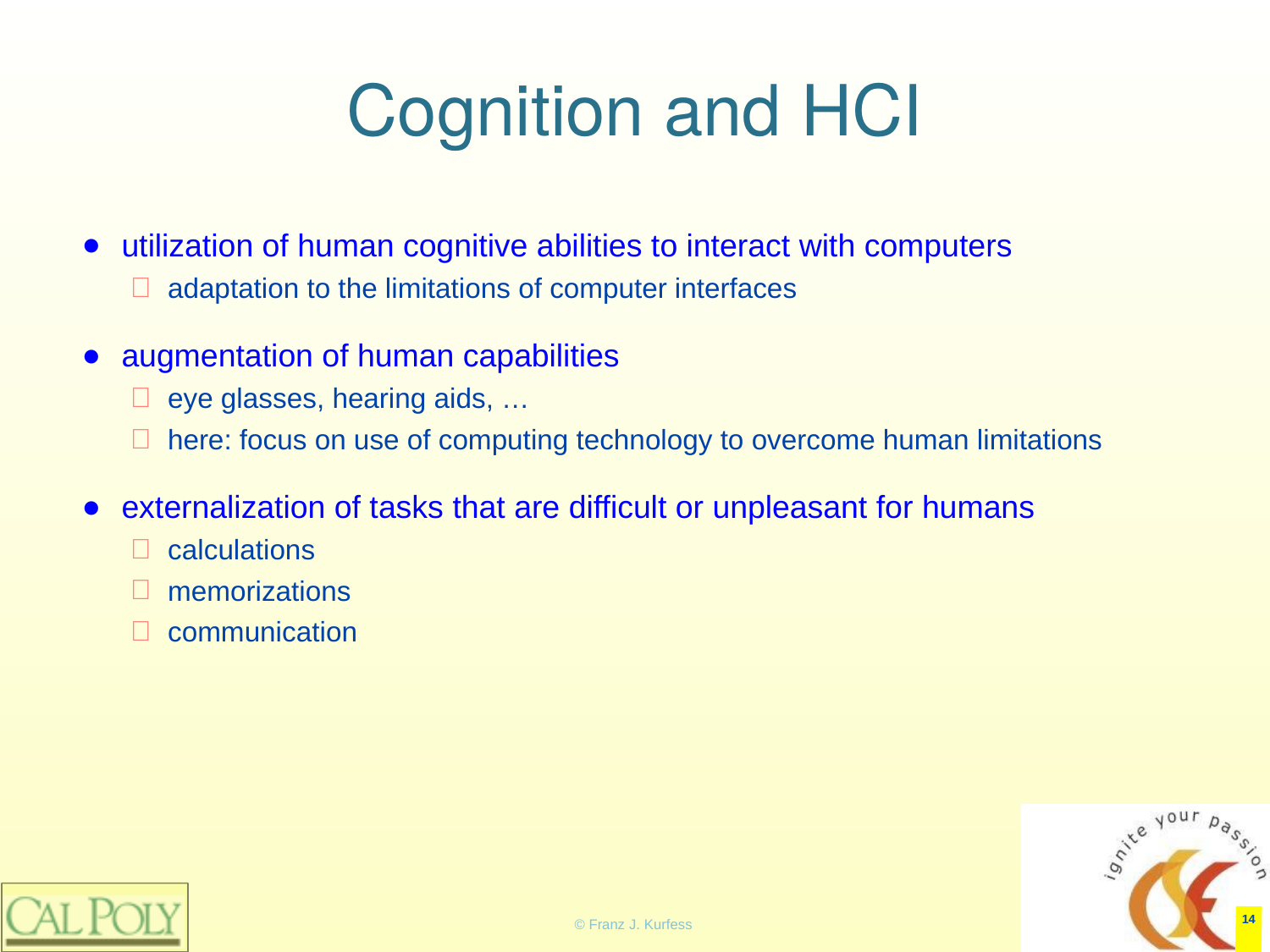

# Cognition and HCI
utilization of human cognitive abilities to interact with computers
adaptation to the limitations of computer interfaces
augmentation of human capabilities
eye glasses, hearing aids, …
here: focus on use of computing technology to overcome human limitations
externalization of tasks that are difficult or unpleasant for humans
calculations
memorizations
communication
14